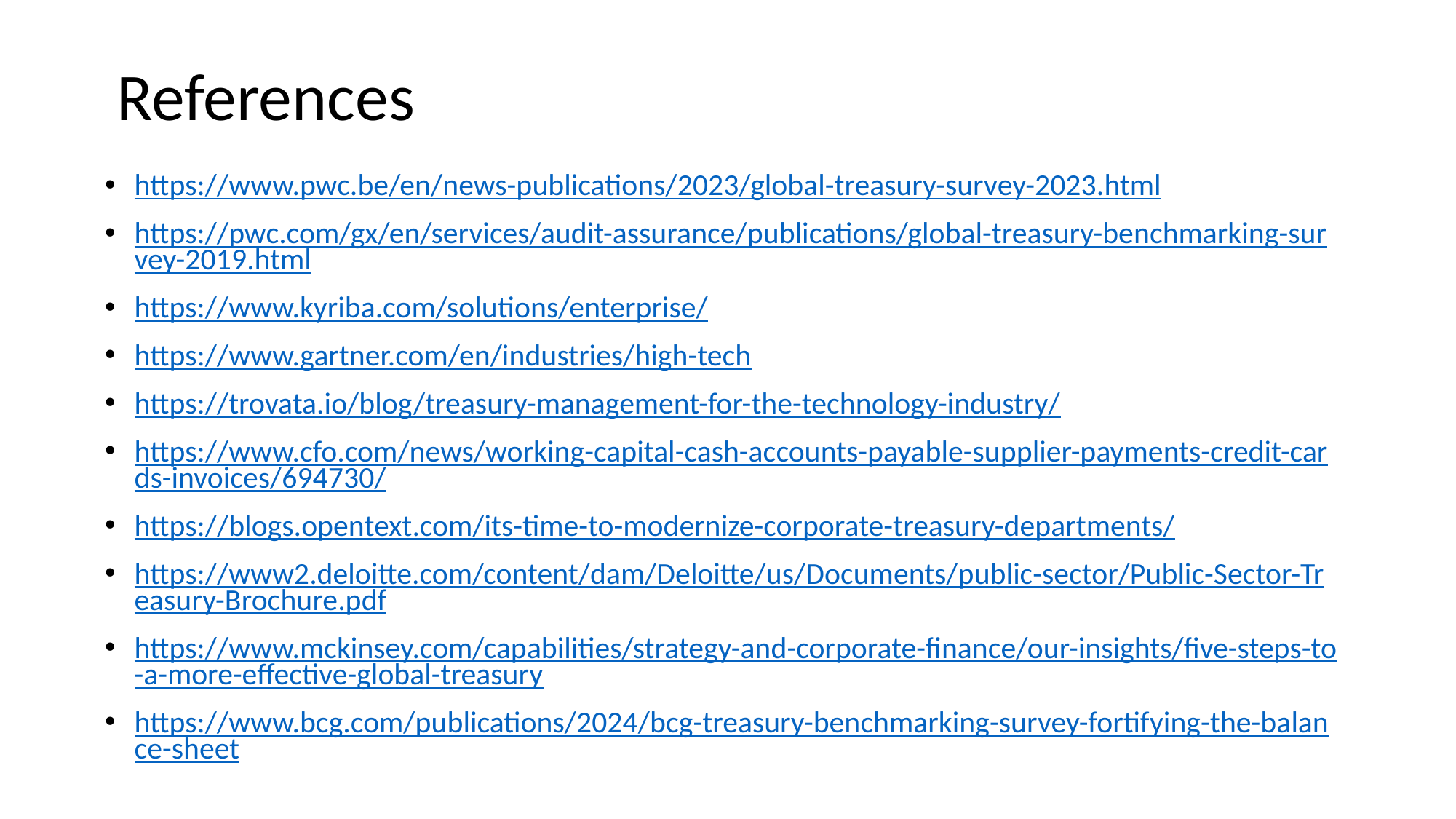

# References
https://www.pwc.be/en/news-publications/2023/global-treasury-survey-2023.html
https://pwc.com/gx/en/services/audit-assurance/publications/global-treasury-benchmarking-survey-2019.html
https://www.kyriba.com/solutions/enterprise/
https://www.gartner.com/en/industries/high-tech
https://trovata.io/blog/treasury-management-for-the-technology-industry/
https://www.cfo.com/news/working-capital-cash-accounts-payable-supplier-payments-credit-cards-invoices/694730/
https://blogs.opentext.com/its-time-to-modernize-corporate-treasury-departments/
https://www2.deloitte.com/content/dam/Deloitte/us/Documents/public-sector/Public-Sector-Treasury-Brochure.pdf
https://www.mckinsey.com/capabilities/strategy-and-corporate-finance/our-insights/five-steps-to-a-more-effective-global-treasury
https://www.bcg.com/publications/2024/bcg-treasury-benchmarking-survey-fortifying-the-balance-sheet